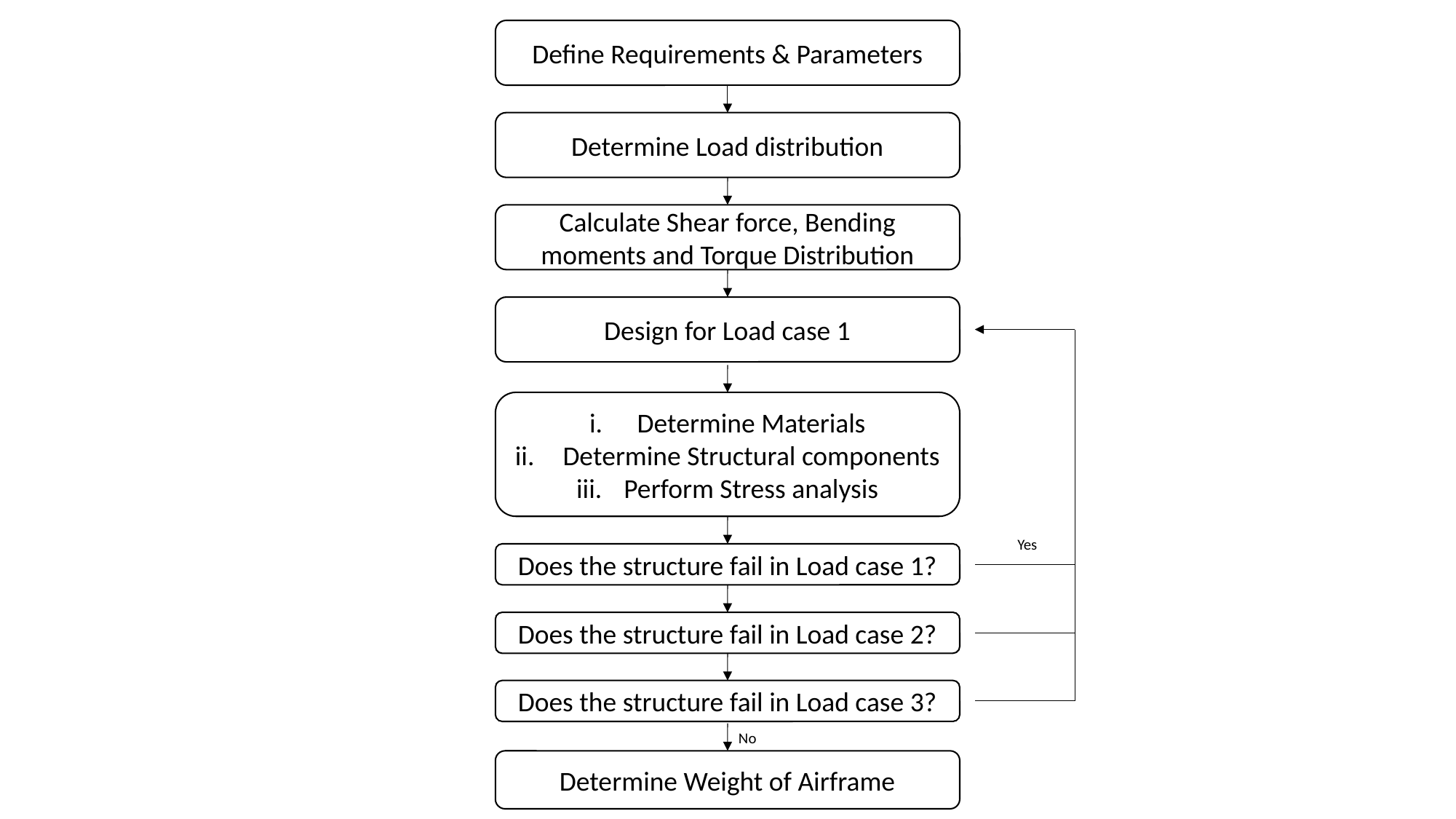

Define Requirements & Parameters
Determine Load distribution
Calculate Shear force, Bending moments and Torque Distribution
Design for Load case 1
Determine Materials
Determine Structural components
Perform Stress analysis
Yes
Does the structure fail in Load case 1?
Does the structure fail in Load case 2?
Does the structure fail in Load case 3?
No
Determine Weight of Airframe